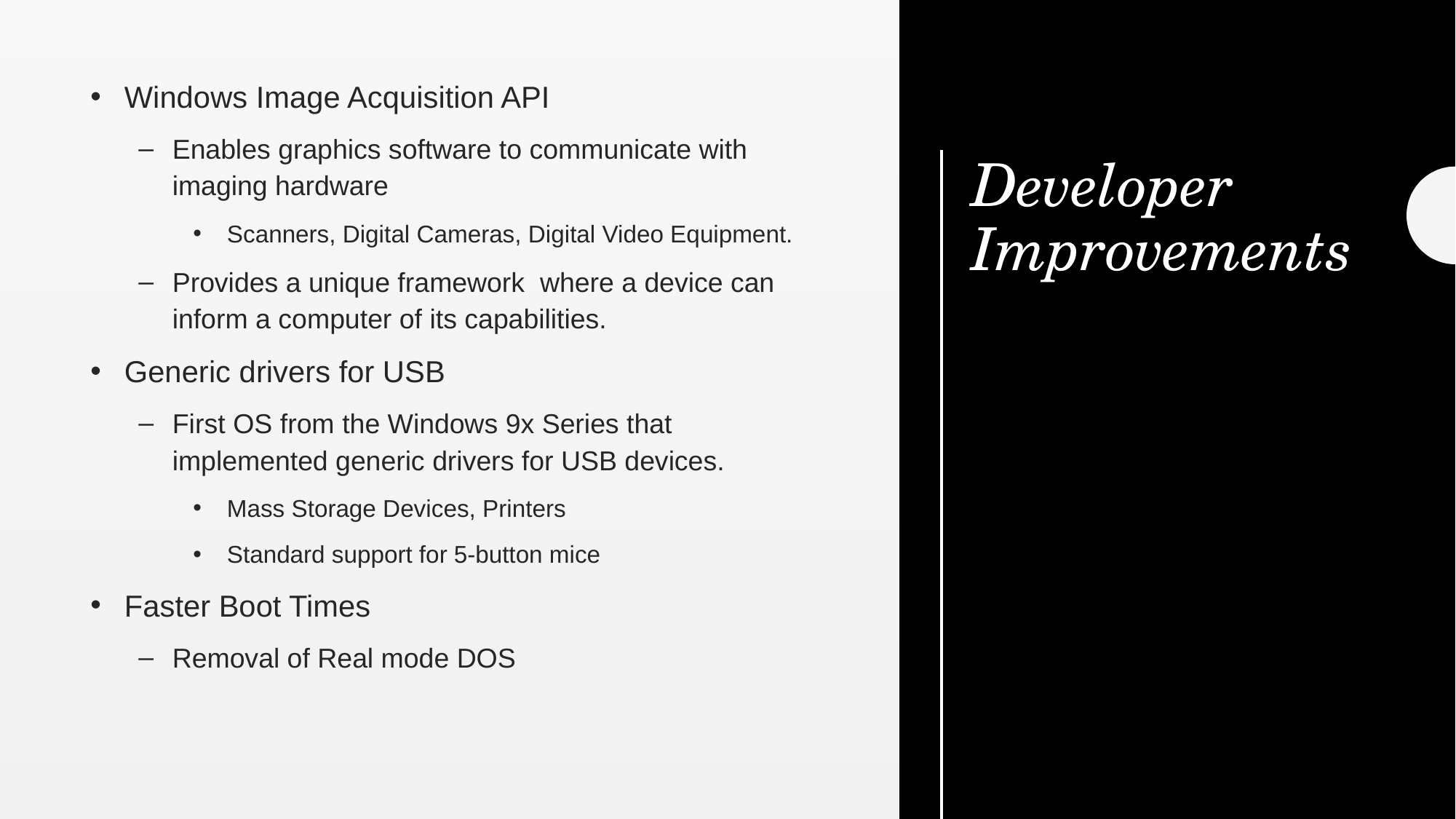

Windows Image Acquisition API
Enables graphics software to communicate with imaging hardware
Scanners, Digital Cameras, Digital Video Equipment.
Provides a unique framework  where a device can inform a computer of its capabilities.
Generic drivers for USB
First OS from the Windows 9x Series that implemented generic drivers for USB devices.
Mass Storage Devices, Printers
Standard support for 5-button mice
Faster Boot Times
Removal of Real mode DOS
# Developer Improvements